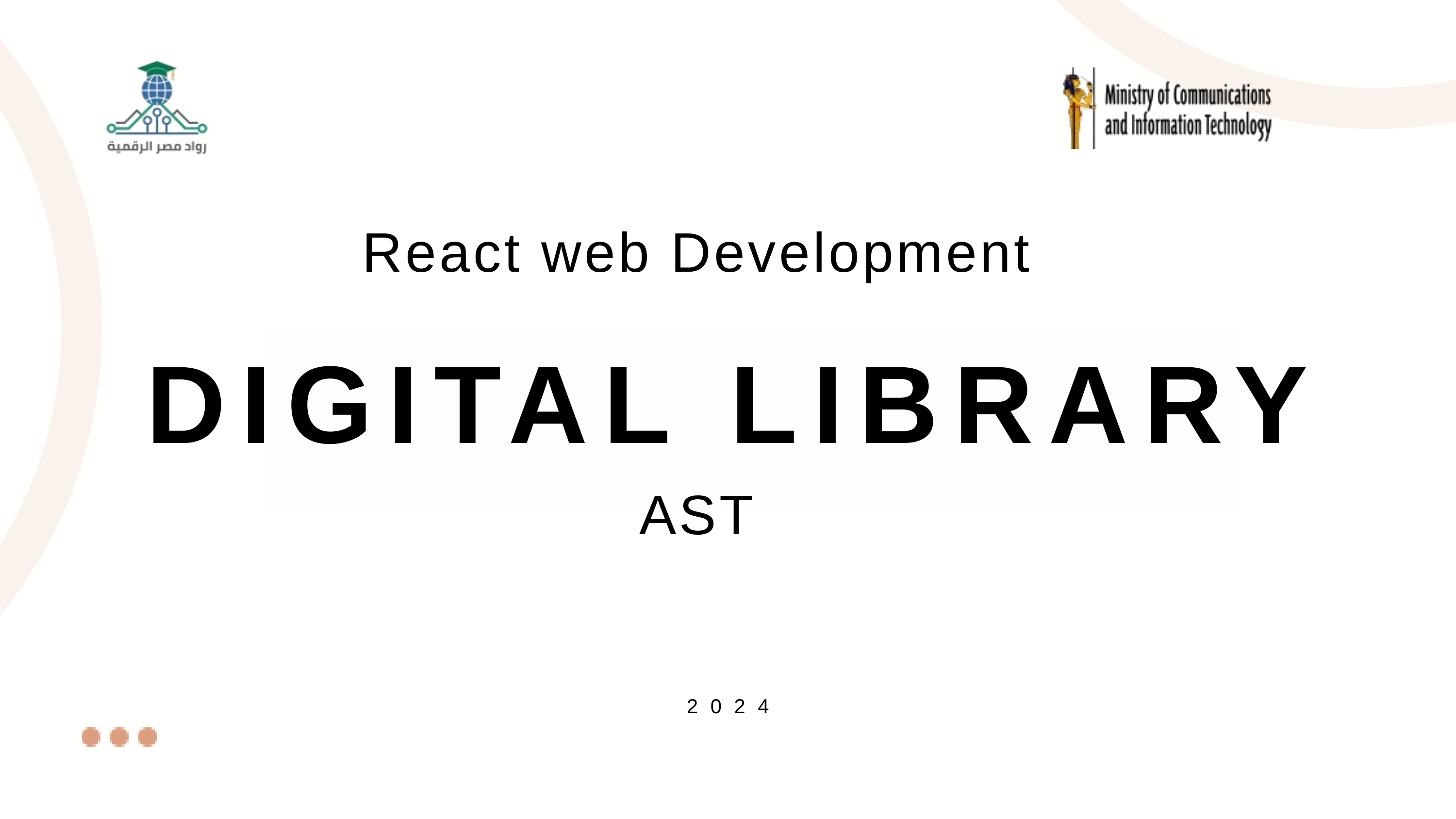

React web Development
DIGITAL LIBRARY

AST
2024